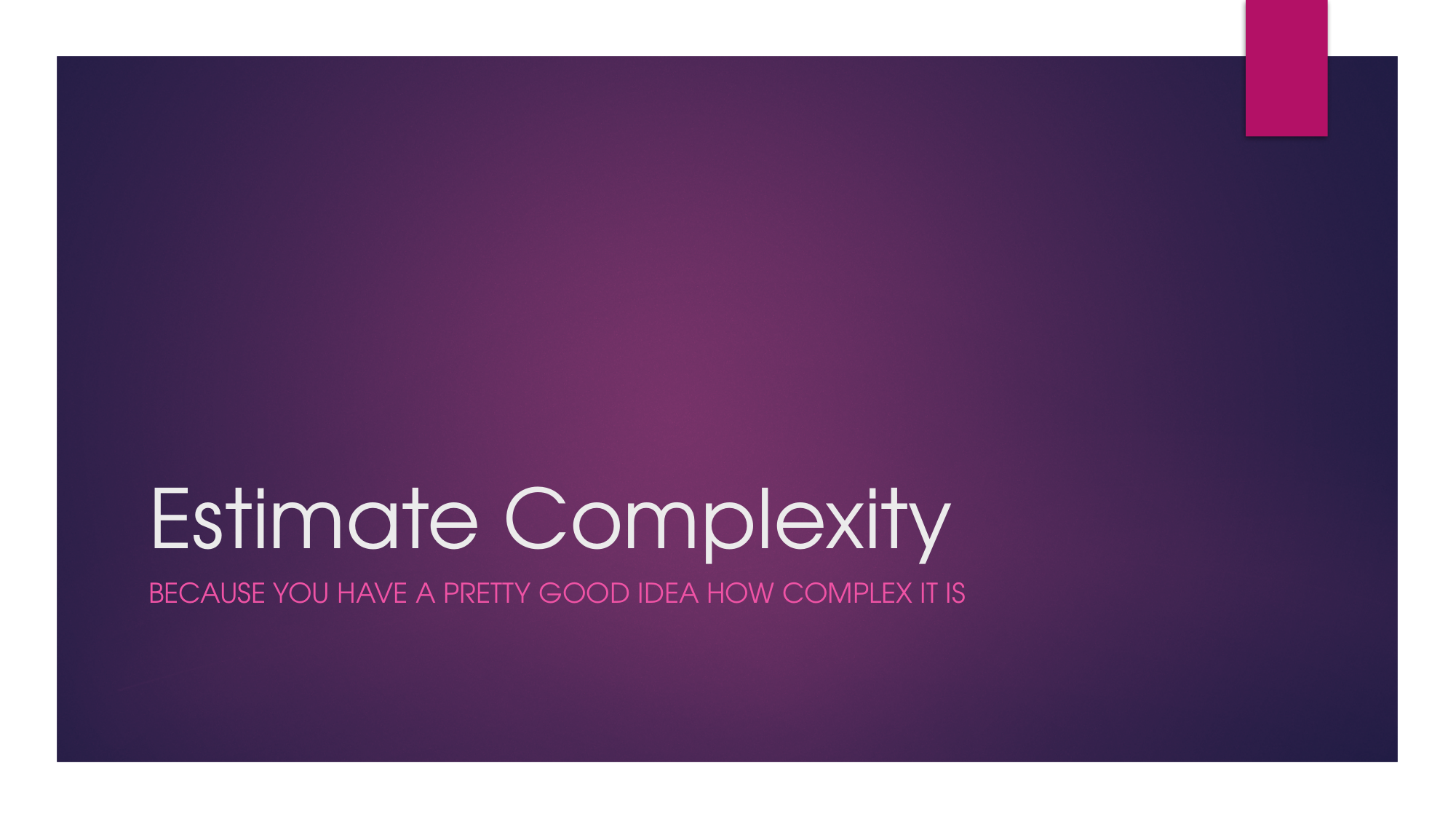

# Estimate Complexity
Because you have a pretty good idea HOW complex IT IS